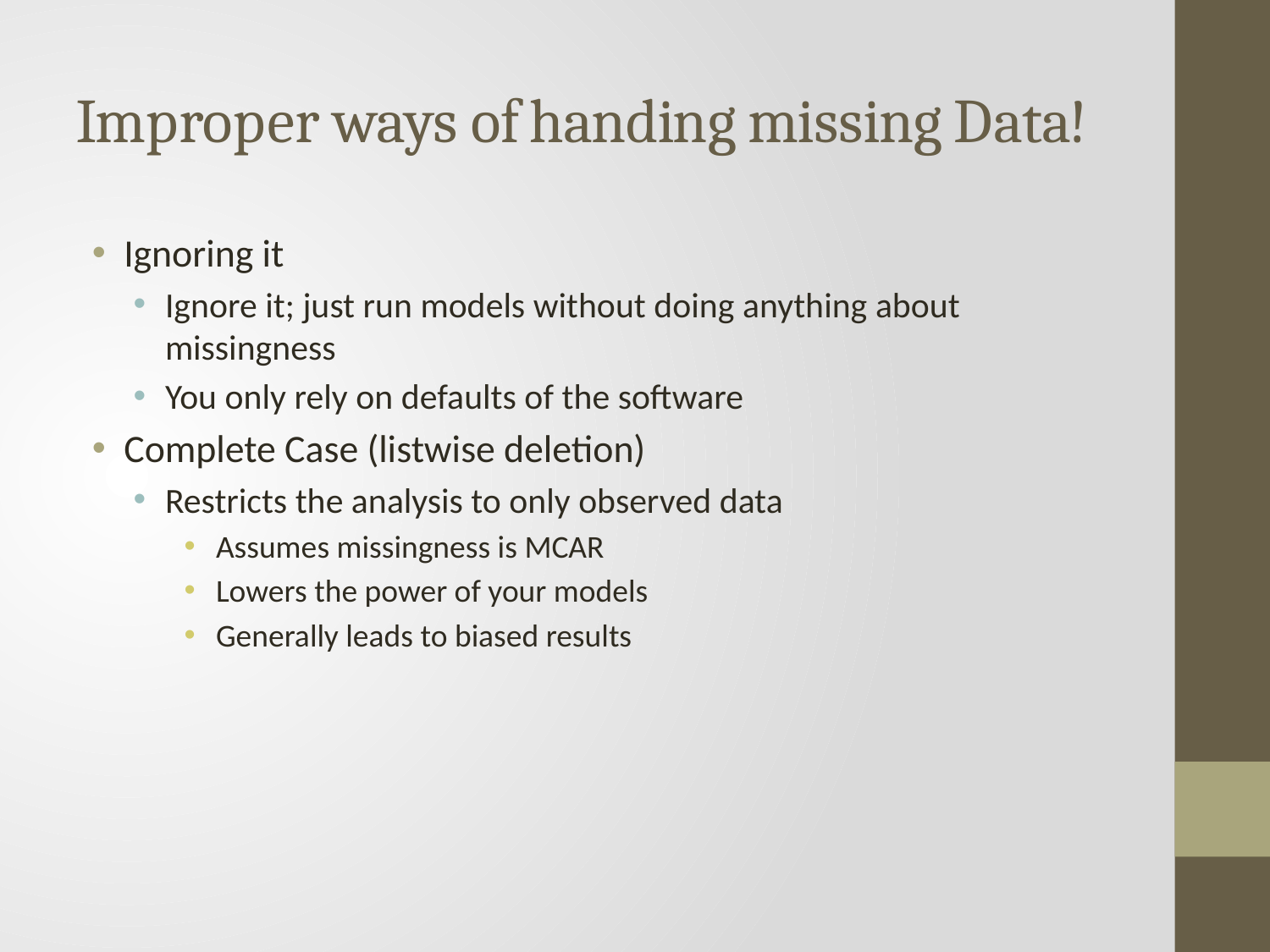

# Improper ways of handing missing Data!
Ignoring it
Ignore it; just run models without doing anything about missingness
You only rely on defaults of the software
Complete Case (listwise deletion)
Restricts the analysis to only observed data
Assumes missingness is MCAR
Lowers the power of your models
Generally leads to biased results